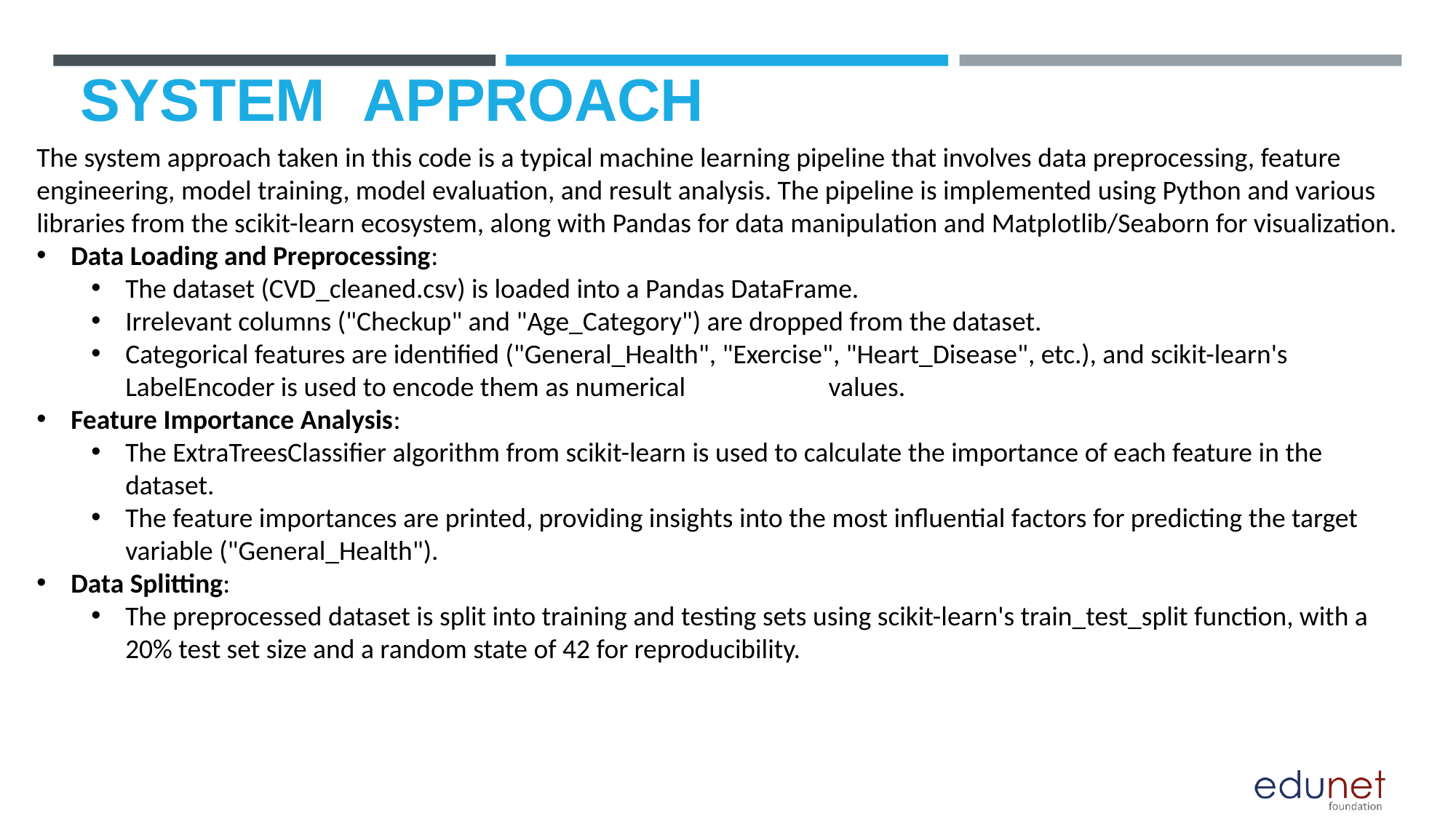

# SYSTEM	APPROACH
The system approach taken in this code is a typical machine learning pipeline that involves data preprocessing, feature engineering, model training, model evaluation, and result analysis. The pipeline is implemented using Python and various libraries from the scikit-learn ecosystem, along with Pandas for data manipulation and Matplotlib/Seaborn for visualization.
Data Loading and Preprocessing:
The dataset (CVD_cleaned.csv) is loaded into a Pandas DataFrame.
Irrelevant columns ("Checkup" and "Age_Category") are dropped from the dataset.
Categorical features are identified ("General_Health", "Exercise", "Heart_Disease", etc.), and scikit-learn's LabelEncoder is used to encode them as numerical                       values.
Feature Importance Analysis:
The ExtraTreesClassifier algorithm from scikit-learn is used to calculate the importance of each feature in the dataset.
The feature importances are printed, providing insights into the most influential factors for predicting the target variable ("General_Health").
Data Splitting:
The preprocessed dataset is split into training and testing sets using scikit-learn's train_test_split function, with a 20% test set size and a random state of 42 for reproducibility.